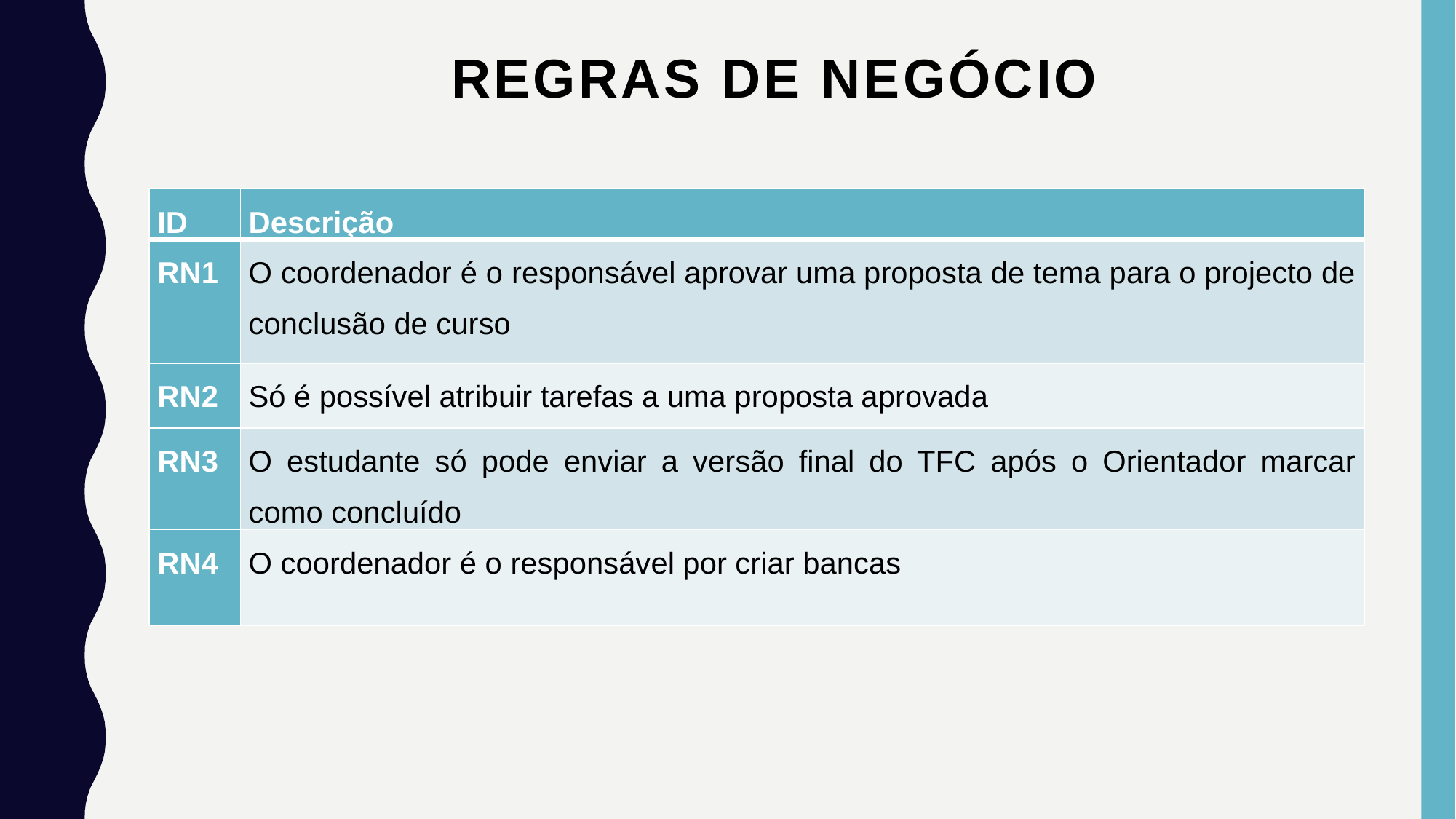

# REGRAS DE NEGÓCIO
| ID | Descrição |
| --- | --- |
| RN1 | O coordenador é o responsável aprovar uma proposta de tema para o projecto de conclusão de curso |
| RN2 | Só é possível atribuir tarefas a uma proposta aprovada |
| RN3 | O estudante só pode enviar a versão final do TFC após o Orientador marcar como concluído |
| RN4 | O coordenador é o responsável por criar bancas |